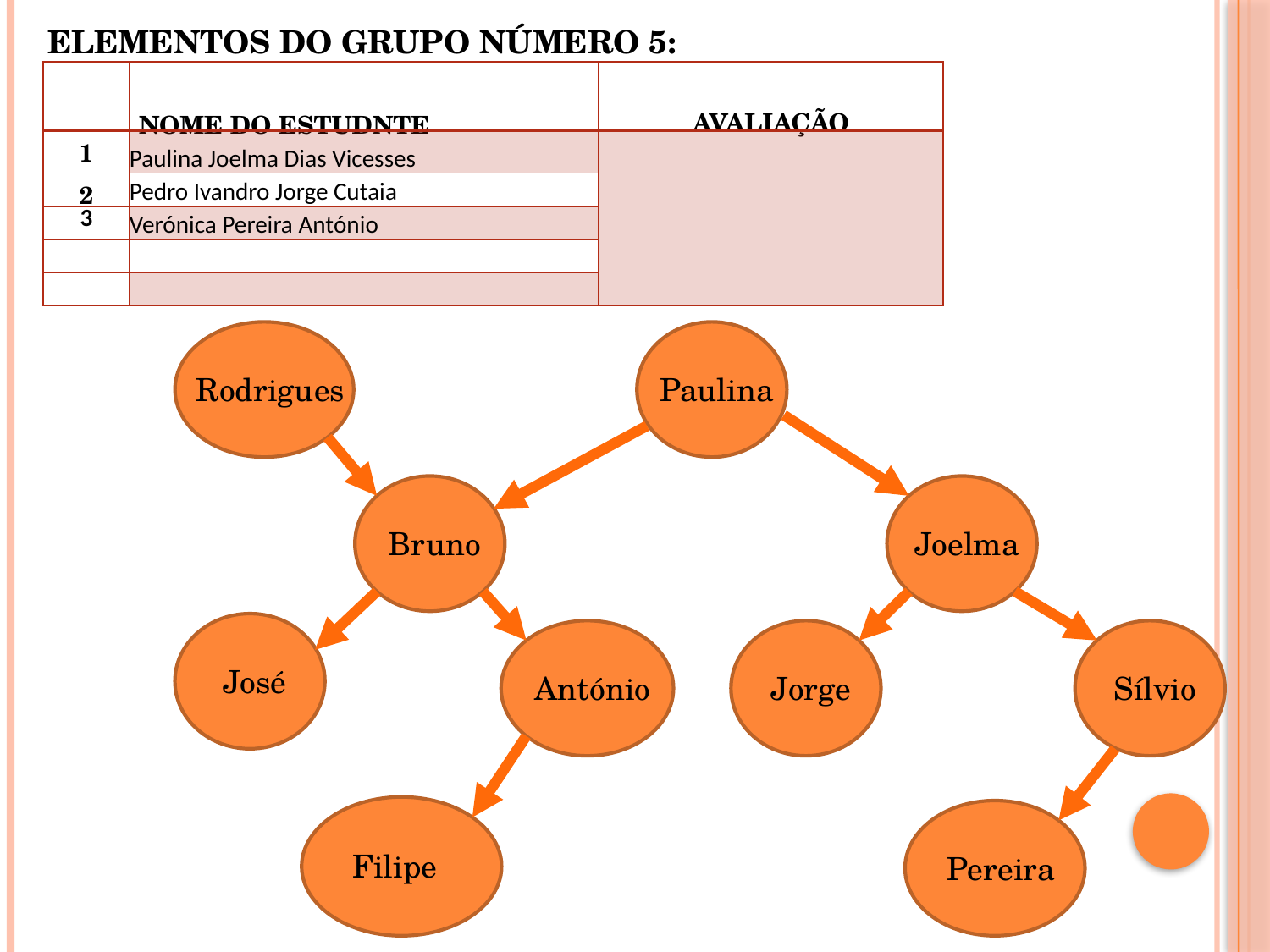

ELEMENTOS DO GRUPO NÚMERO 5:
|  | NOME DO ESTUDNTE | AVALIAÇÃO |
| --- | --- | --- |
| 1 | Paulina Joelma Dias Vicesses |  |
| 2 | Pedro Ivandro Jorge Cutaia |  |
| 3 | Verónica Pereira António |  |
|  |  |  |
|  |  |  |

Rodrigues

Paulina

Bruno

Joelma

José

António

Jorge

Sílvio

Filipe

Pereira